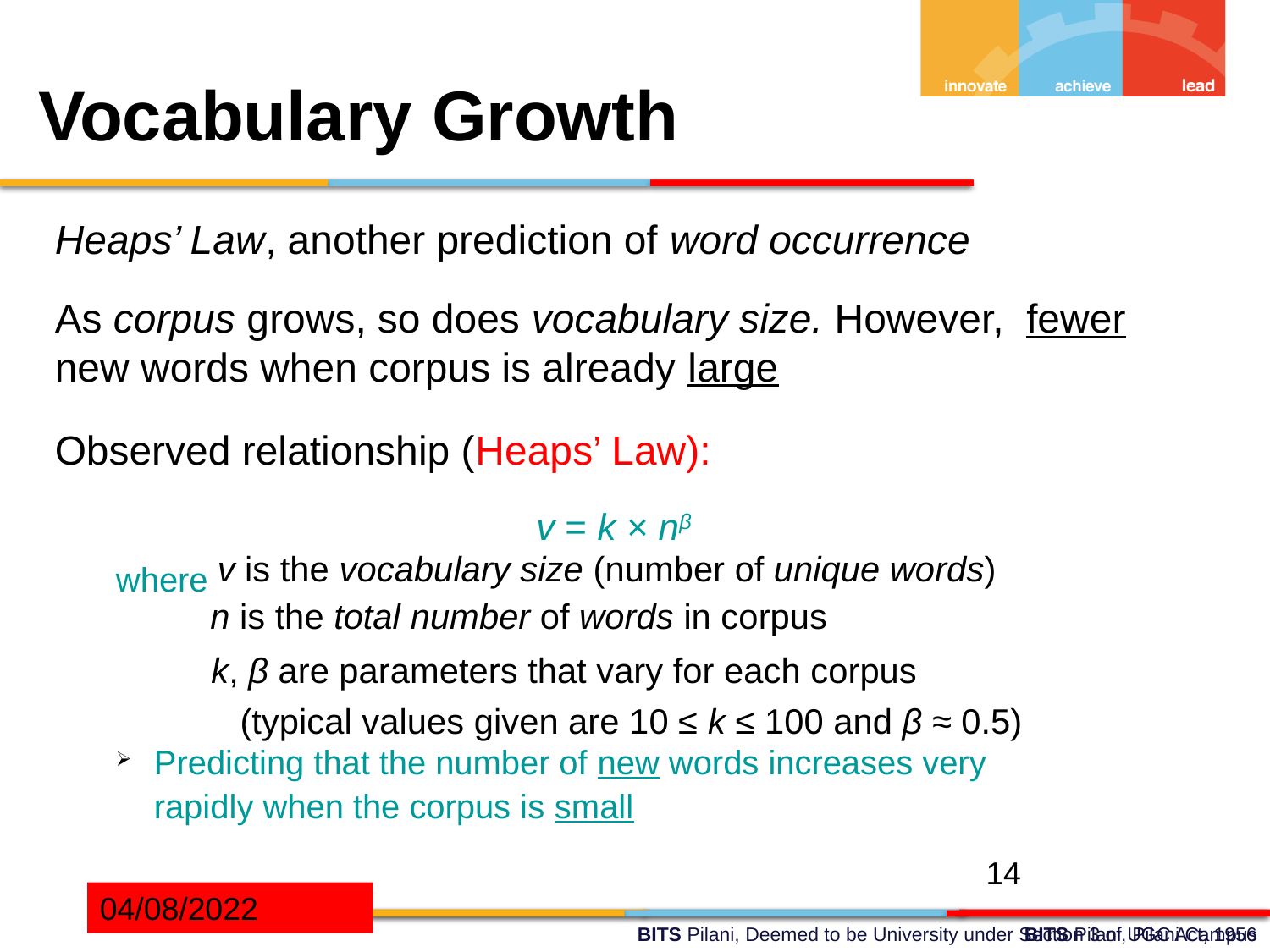

Vocabulary Growth
Heaps’ Law, another prediction of word occurrence
As corpus grows, so does vocabulary size. However,  fewer new words when corpus is already large
Observed relationship (Heaps’ Law):
v = k × nβ
where

Predicting that the number of new words increases very 	      	   rapidly when the corpus is small

v is the vocabulary size (number of unique words)
n is the total number of words in corpus
k, β are parameters that vary for each corpus
(typical values given are 10 ≤ k ≤ 100 and β ≈ 0.5)
14
04/08/2022